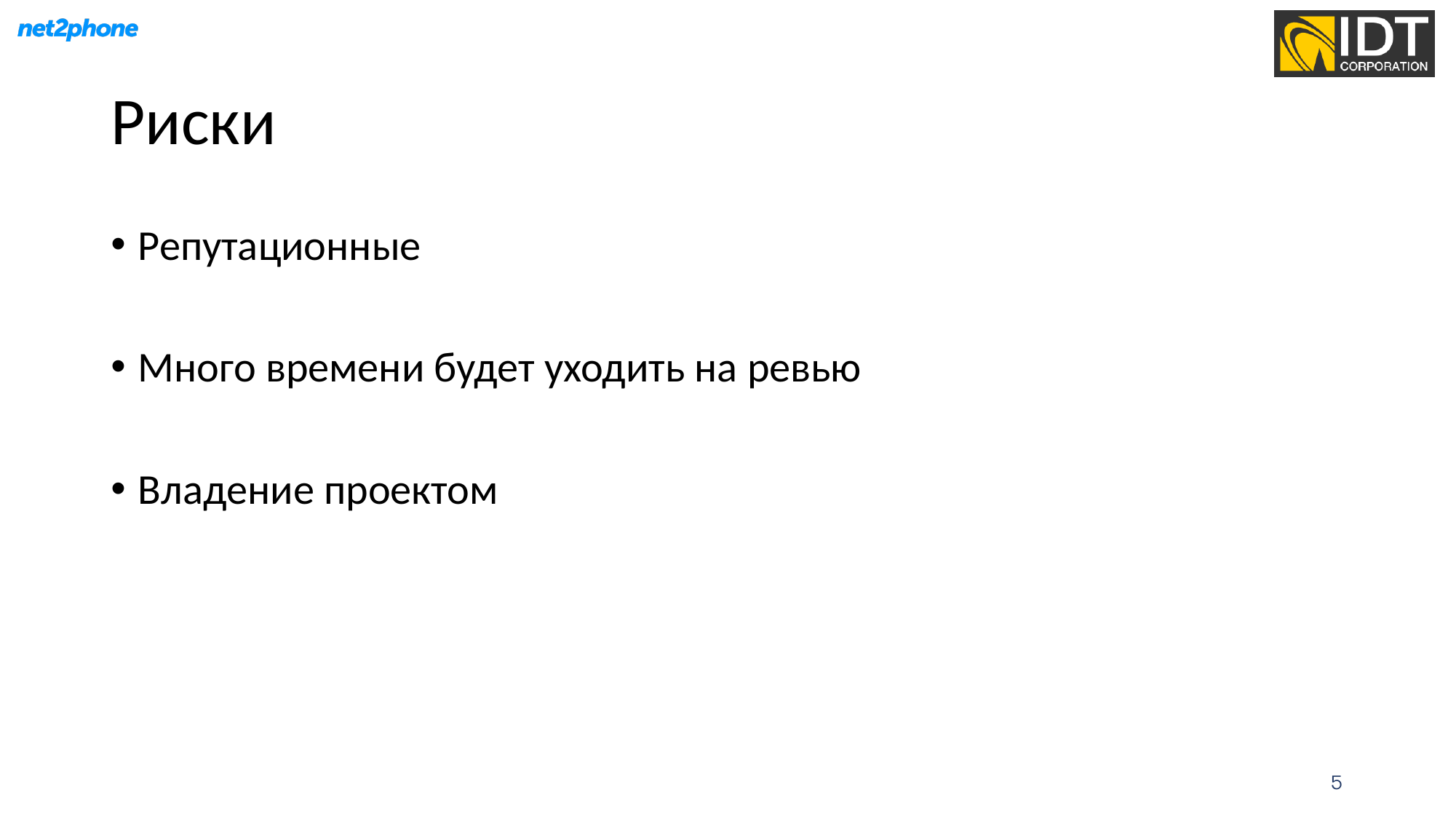

# Риски
Репутационные

Много времени будет уходить на ревью

Владение проектом
5